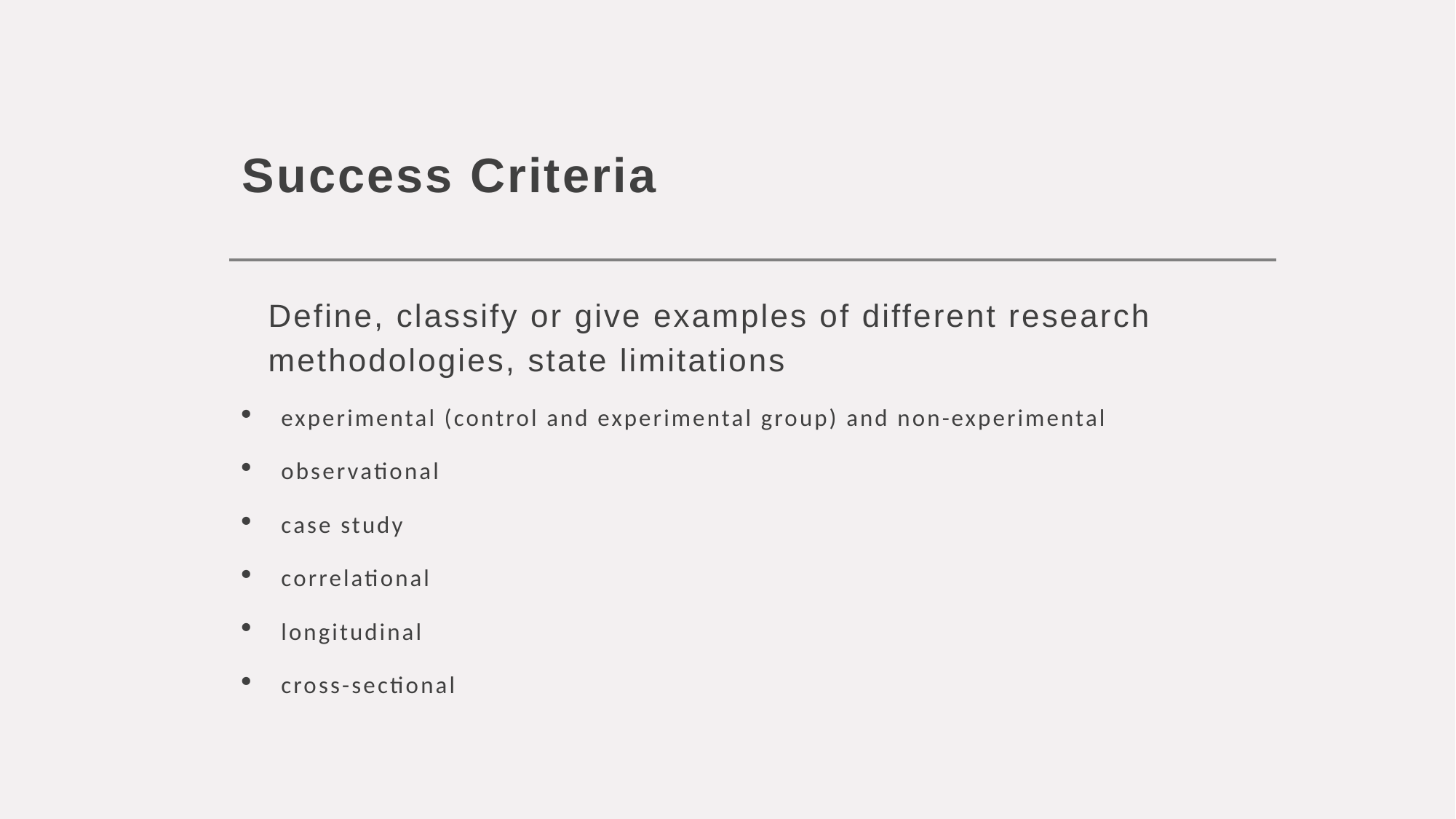

# Success Criteria
Define, classify or give examples of different research methodologies, state limitations
experimental (control and experimental group) and non-experimental
observational
case study
correlational
longitudinal
cross-sectional